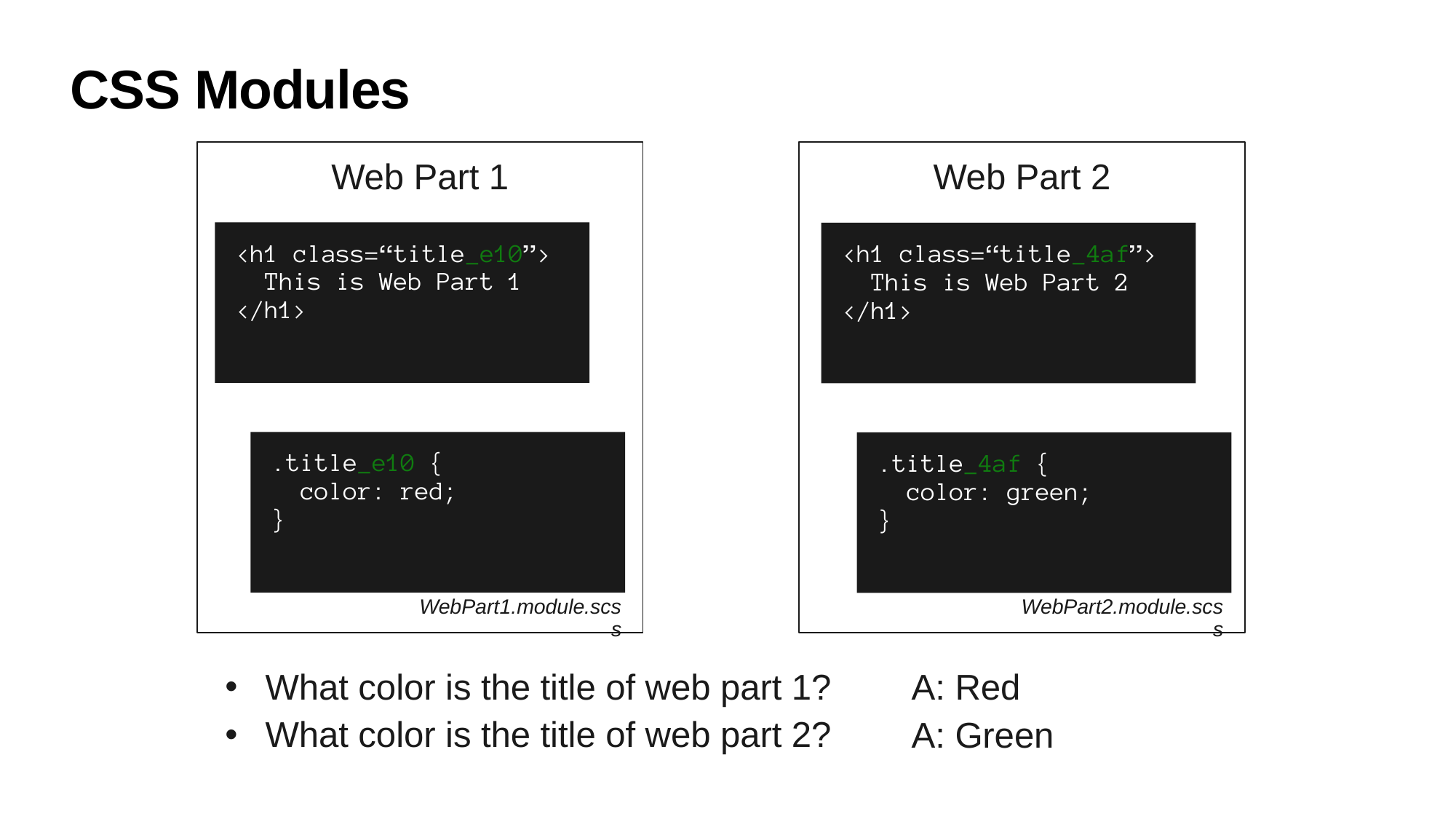

# CSS Modules
Web Part 1
Web Part 2
<h1 class=“title_e10”>
  This is Web Part 1
</h1>
<h1 class=“title_4af”>
  This is Web Part 2
</h1>
.title_e10 {
  color: red;
}
.title_4af {
  color: green;
}
WebPart2.module.scss
WebPart1.module.scss
What color is the title of web part 1?
What color is the title of web part 2?
A: Red
A: Green